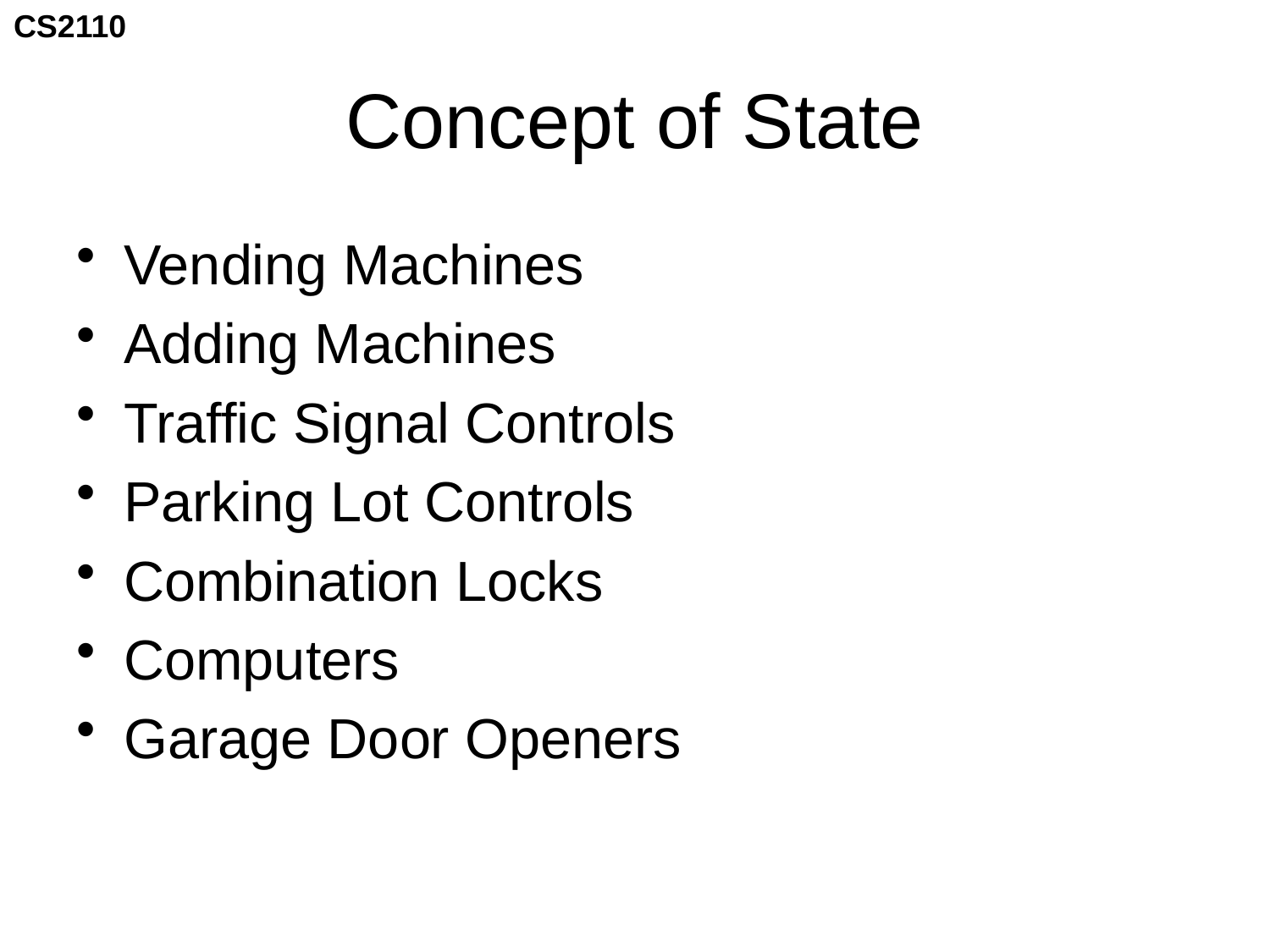

# Concept of State
Vending Machines
Adding Machines
Traffic Signal Controls
Parking Lot Controls
Combination Locks
Computers
Garage Door Openers